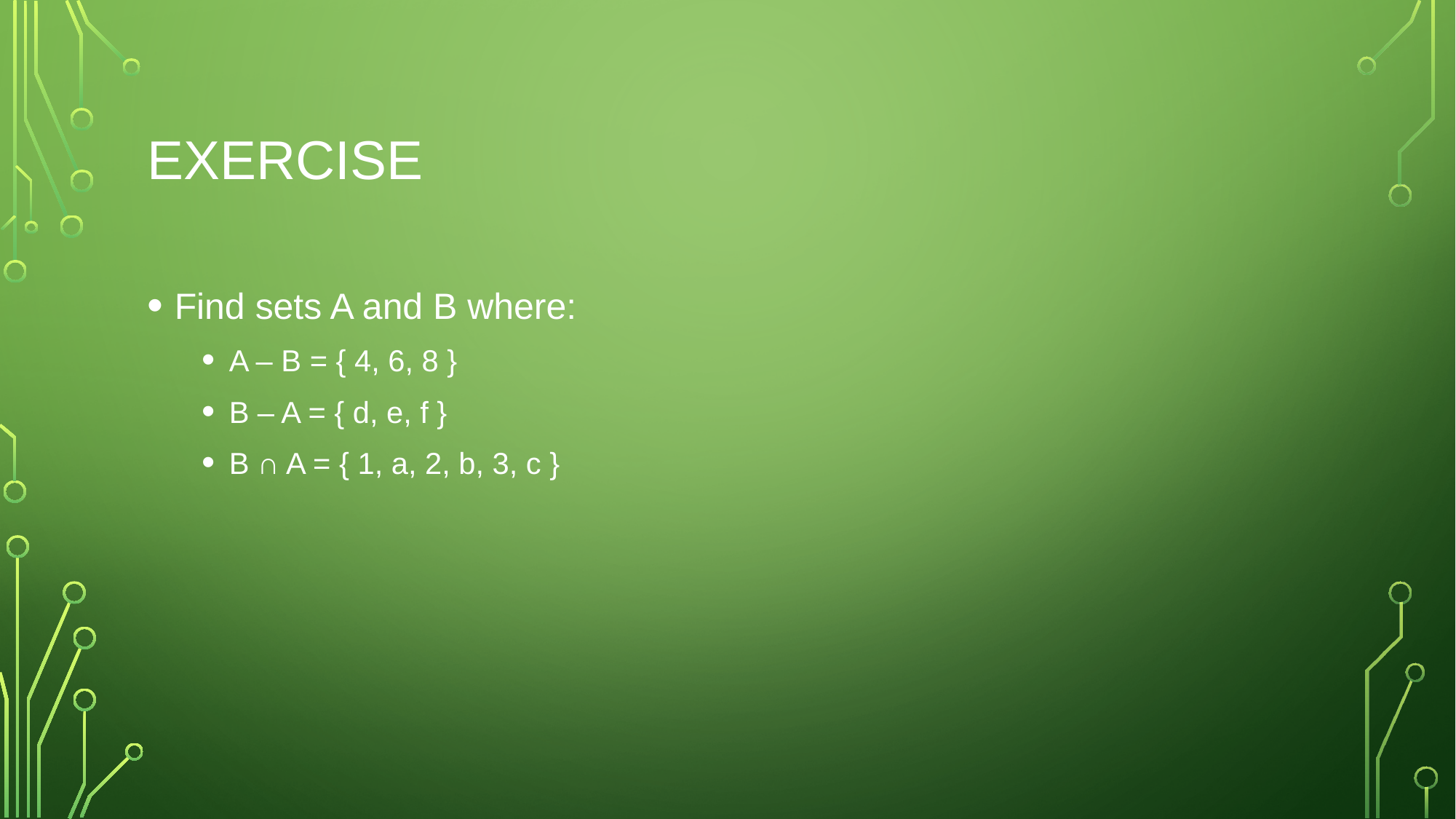

# Exercise
Find sets A and B where:
A – B = { 4, 6, 8 }
B – A = { d, e, f }
B ∩ A = { 1, a, 2, b, 3, c }